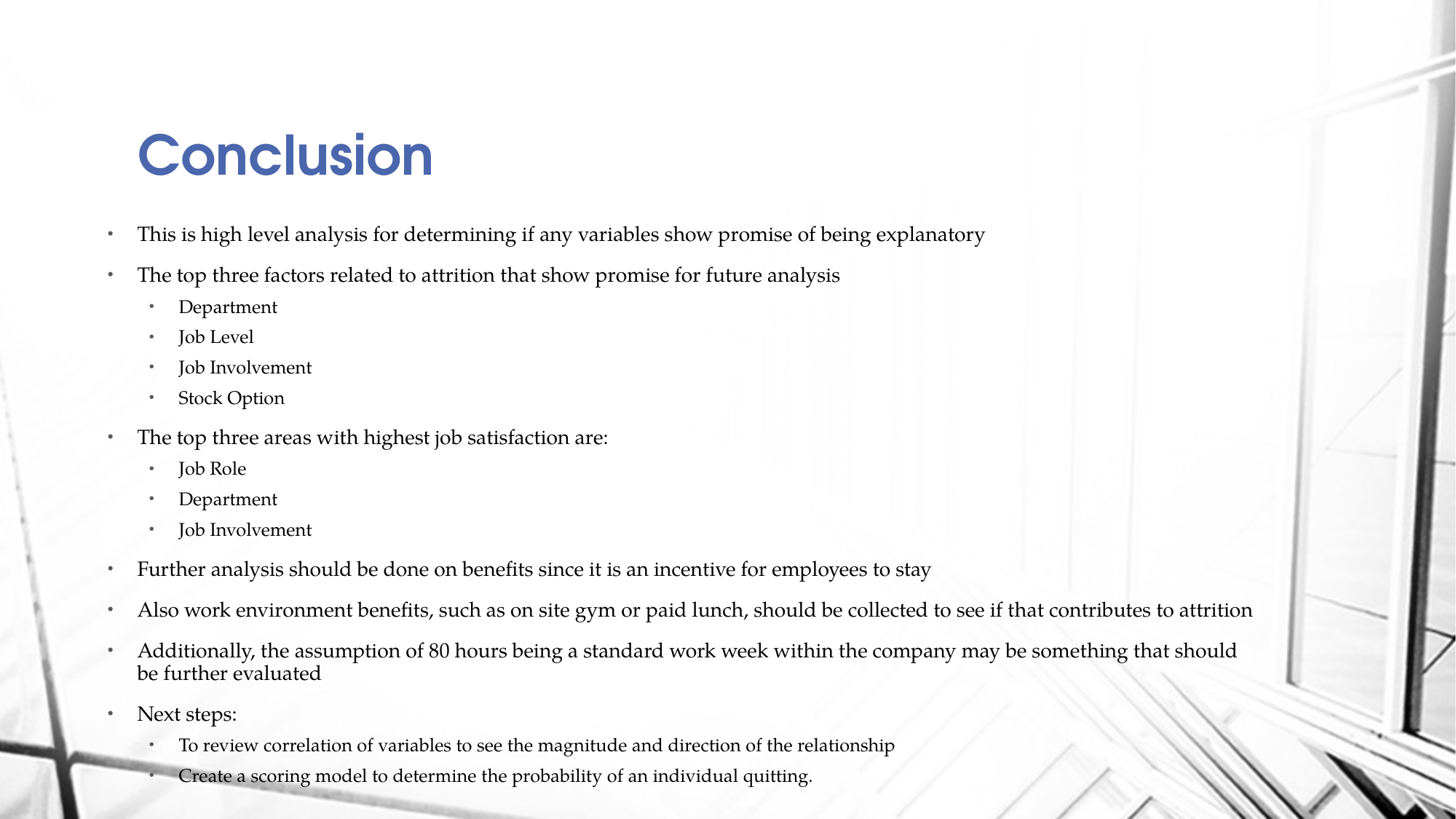

# Conclusion
This is high level analysis for determining if any variables show promise of being explanatory
The top three factors related to attrition that show promise for future analysis​
Department​
Job Level​
Job Involvement
Stock Option​
The top three areas with highest job satisfaction are:
Job Role
Department
Job Involvement
Further analysis should be done on benefits since it is an incentive for employees to stay​
Also work environment benefits, such as on site gym or paid lunch, should be collected to see if that contributes to attrition​
Additionally, the assumption of 80 hours being a standard work week within the company may be something that should be further evaluated
Next steps:
To review correlation of variables to see the magnitude and direction of the relationship
Create a scoring model to determine the probability of an individual quitting.